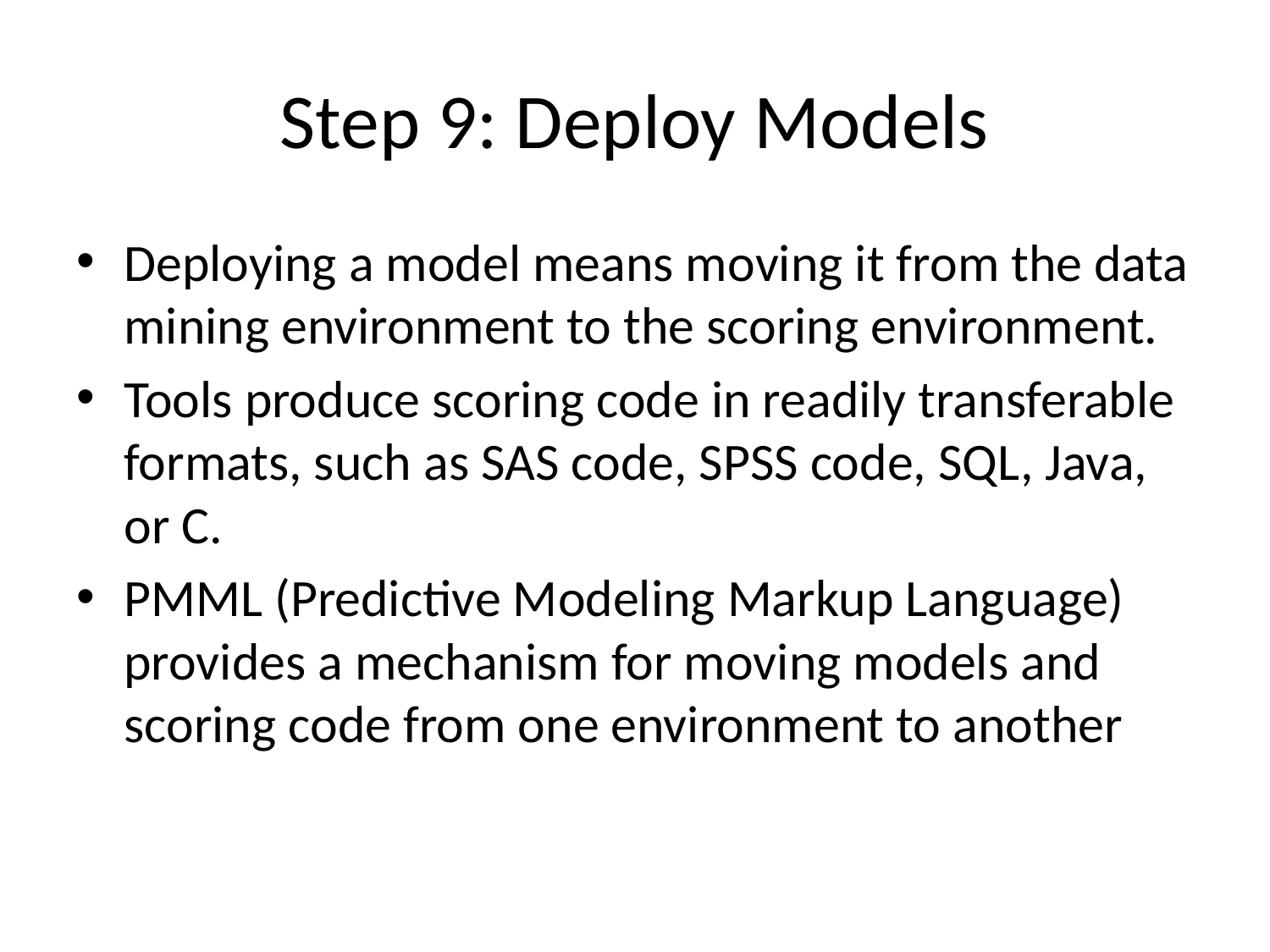

# Step 9: Deploy Models
Deploying a model means moving it from the data mining environment to the scoring environment.
Tools produce scoring code in readily transferable formats, such as SAS code, SPSS code, SQL, Java, or C.
PMML (Predictive Modeling Markup Language) provides a mechanism for moving models and scoring code from one environment to another